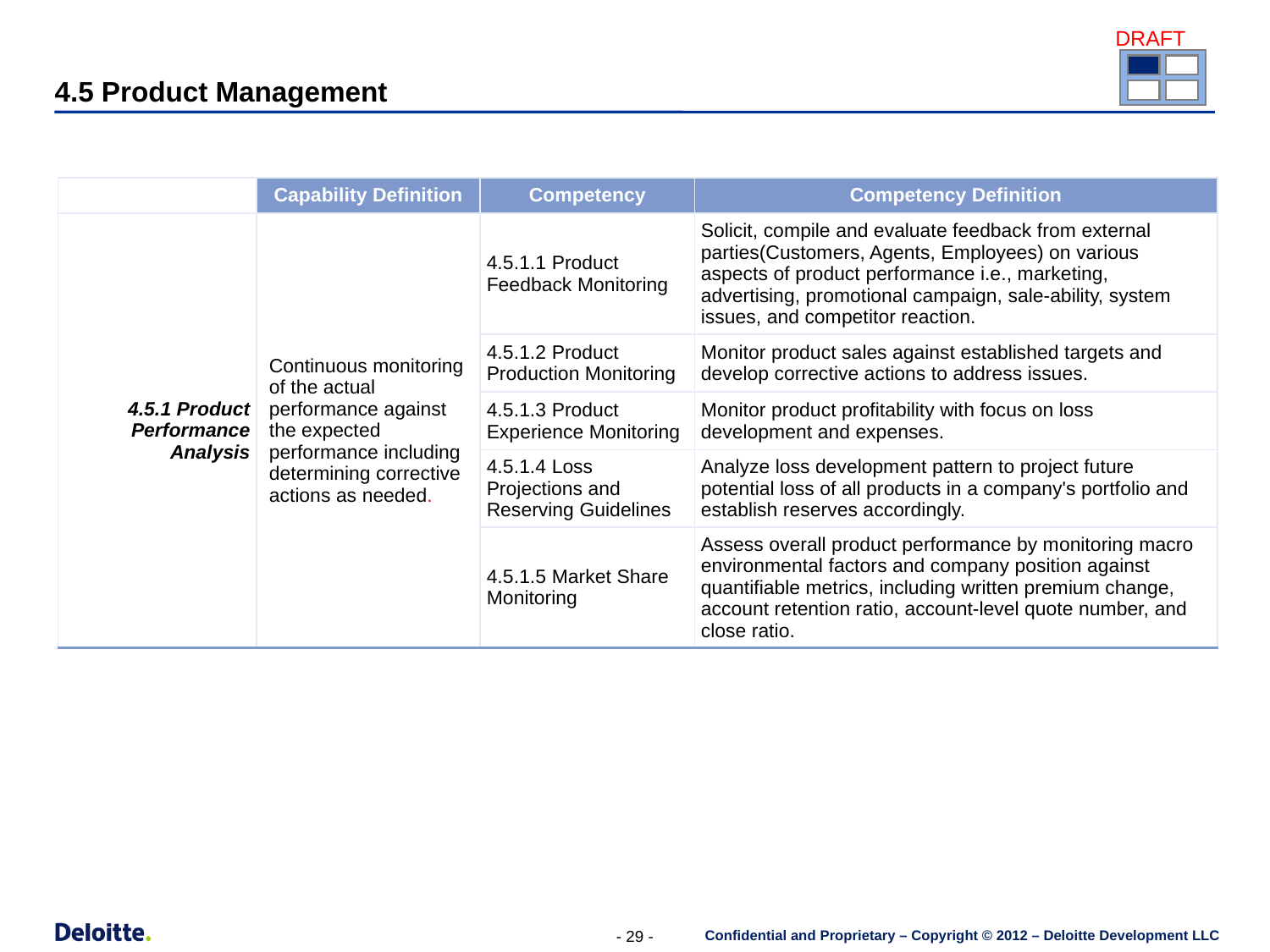

4.5 Product Management
|  | Capability Definition | Competency | Competency Definition |
| --- | --- | --- | --- |
| 4.5.1 Product Performance Analysis | Continuous monitoring of the actual performance against the expected performance including determining corrective actions as needed. | 4.5.1.1 Product Feedback Monitoring | Solicit, compile and evaluate feedback from external parties(Customers, Agents, Employees) on various aspects of product performance i.e., marketing, advertising, promotional campaign, sale-ability, system issues, and competitor reaction. |
|  |  | 4.5.1.2 Product Production Monitoring | Monitor product sales against established targets and develop corrective actions to address issues. |
|  |  | 4.5.1.3 Product Experience Monitoring | Monitor product profitability with focus on loss development and expenses. |
|  |  | 4.5.1.4 Loss Projections and Reserving Guidelines | Analyze loss development pattern to project future potential loss of all products in a company's portfolio and establish reserves accordingly. |
|  |  | 4.5.1.5 Market Share Monitoring | Assess overall product performance by monitoring macro environmental factors and company position against quantifiable metrics, including written premium change, account retention ratio, account-level quote number, and close ratio. |